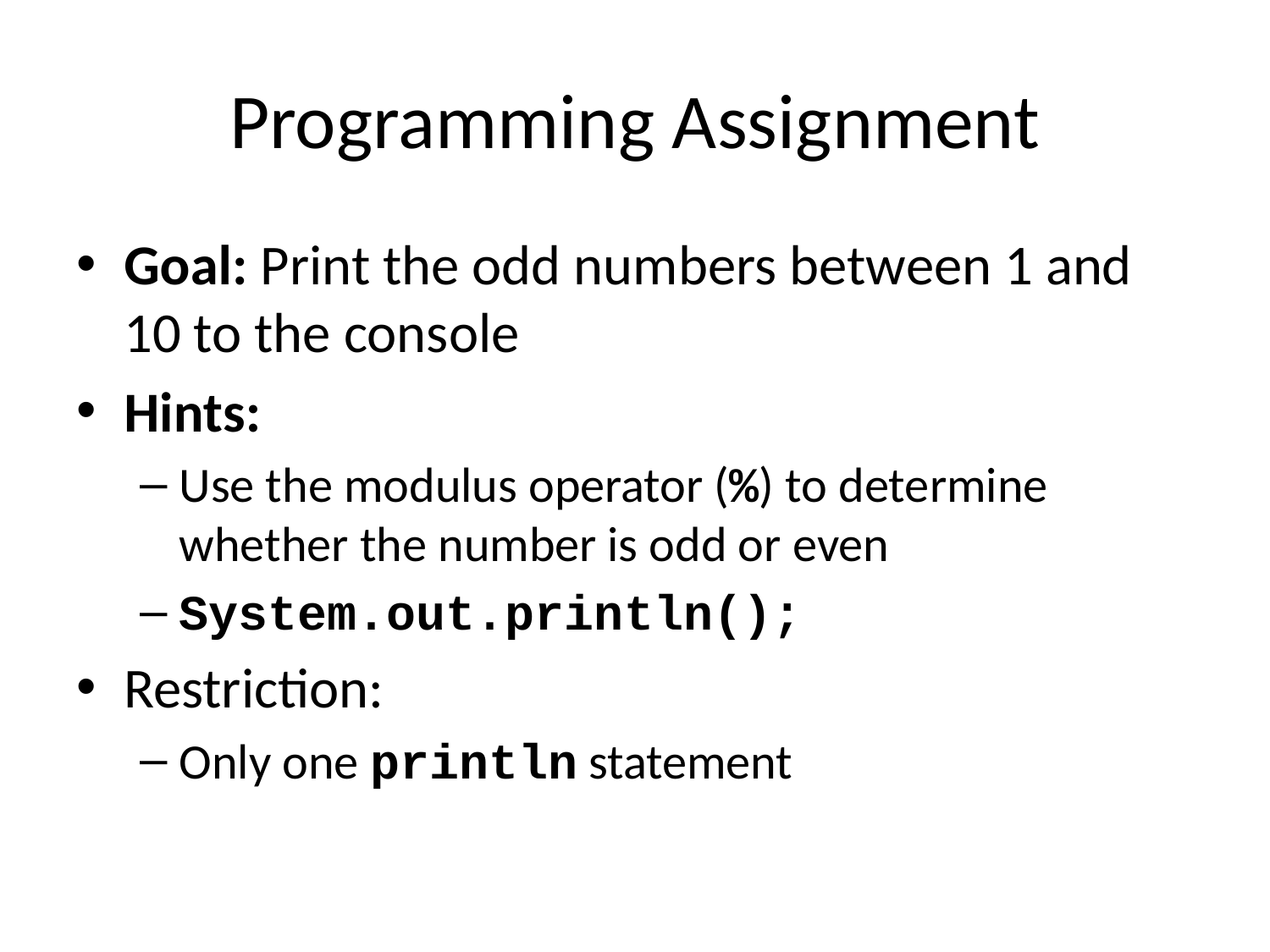

# Programming Assignment
Goal: Print the odd numbers between 1 and 10 to the console
Hints:
Use the modulus operator (%) to determine whether the number is odd or even
System.out.println();
Restriction:
Only one println statement